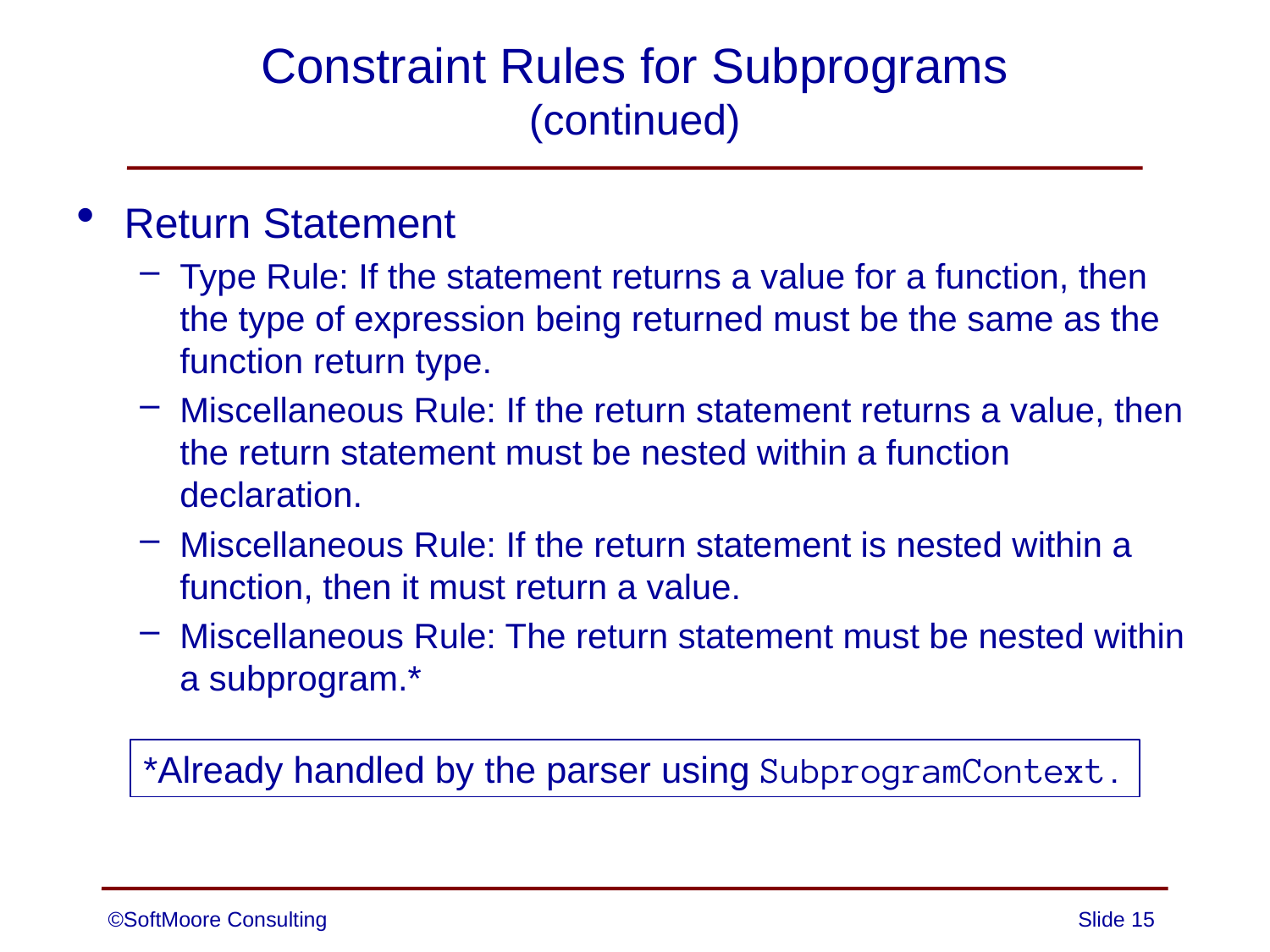

# Constraint Rules for Subprograms (continued)
Return Statement
Type Rule: If the statement returns a value for a function, then the type of expression being returned must be the same as the function return type.
Miscellaneous Rule: If the return statement returns a value, then the return statement must be nested within a function declaration.
Miscellaneous Rule: If the return statement is nested within a function, then it must return a value.
Miscellaneous Rule: The return statement must be nested within a subprogram.*

*Already handled by the parser using SubprogramContext.
©SoftMoore Consulting
Slide 15